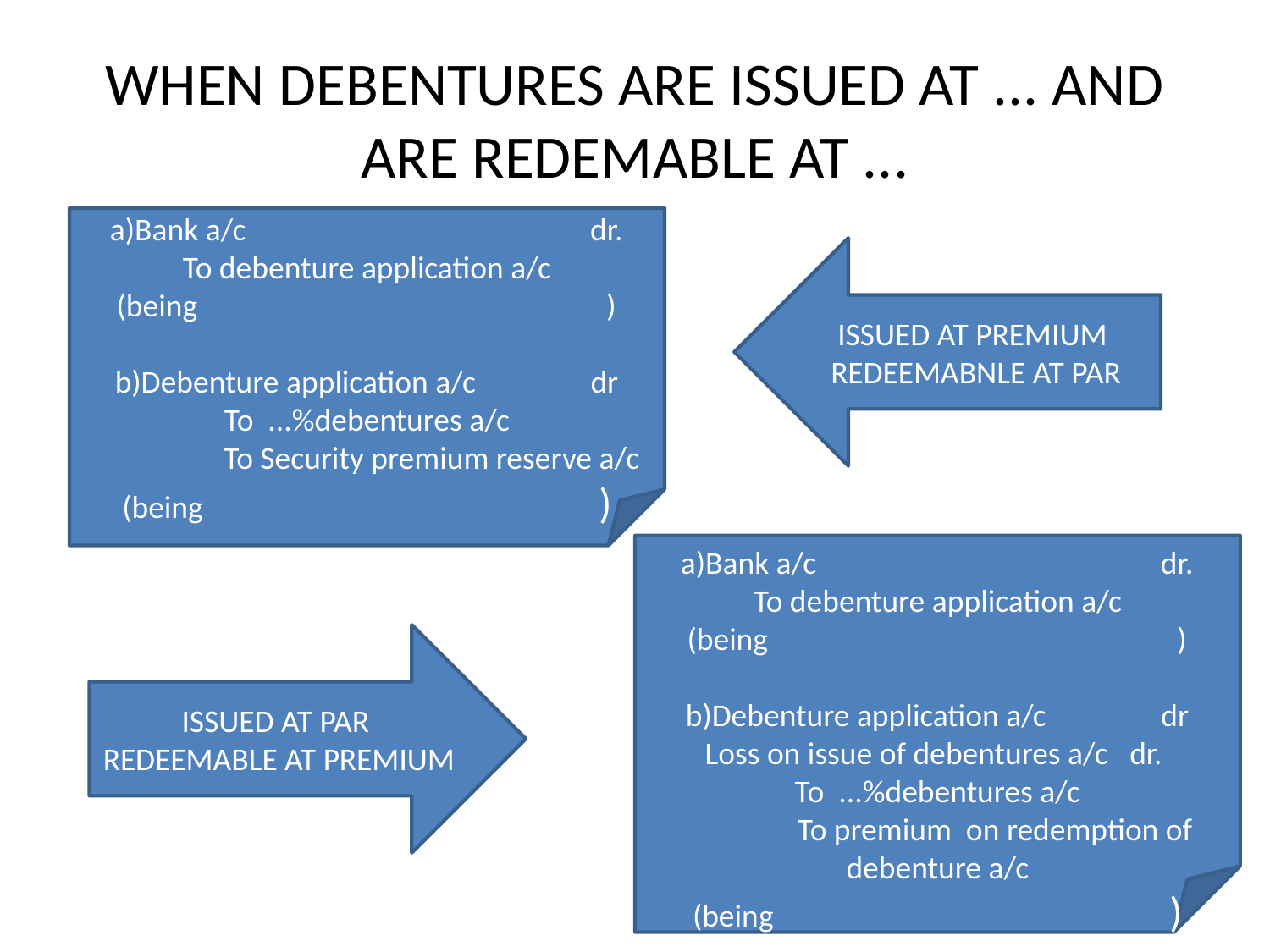

# WHEN DEBENTURES ARE ISSUED AT ... AND ARE REDEMABLE AT ...

a)Bank a/c                                                dr.
To debenture application a/c
(being                                                         )

b)Debenture application a/c                dr
To  ...%debentures a/c
                  To Security premium reserve a/c
(being                                                       )
ISSUED AT PREMIUM
REDEEMABNLE AT PAR

a)Bank a/c                                                dr.
To debenture application a/c
(being                                                         )

b)Debenture application a/c                dr
Loss on issue of debentures a/c   dr.
To  ...%debentures a/c
                To premium  on redemption of debenture a/c
(being                                                       )
ISSUED AT PAR
REDEEMABLE AT PREMIUM